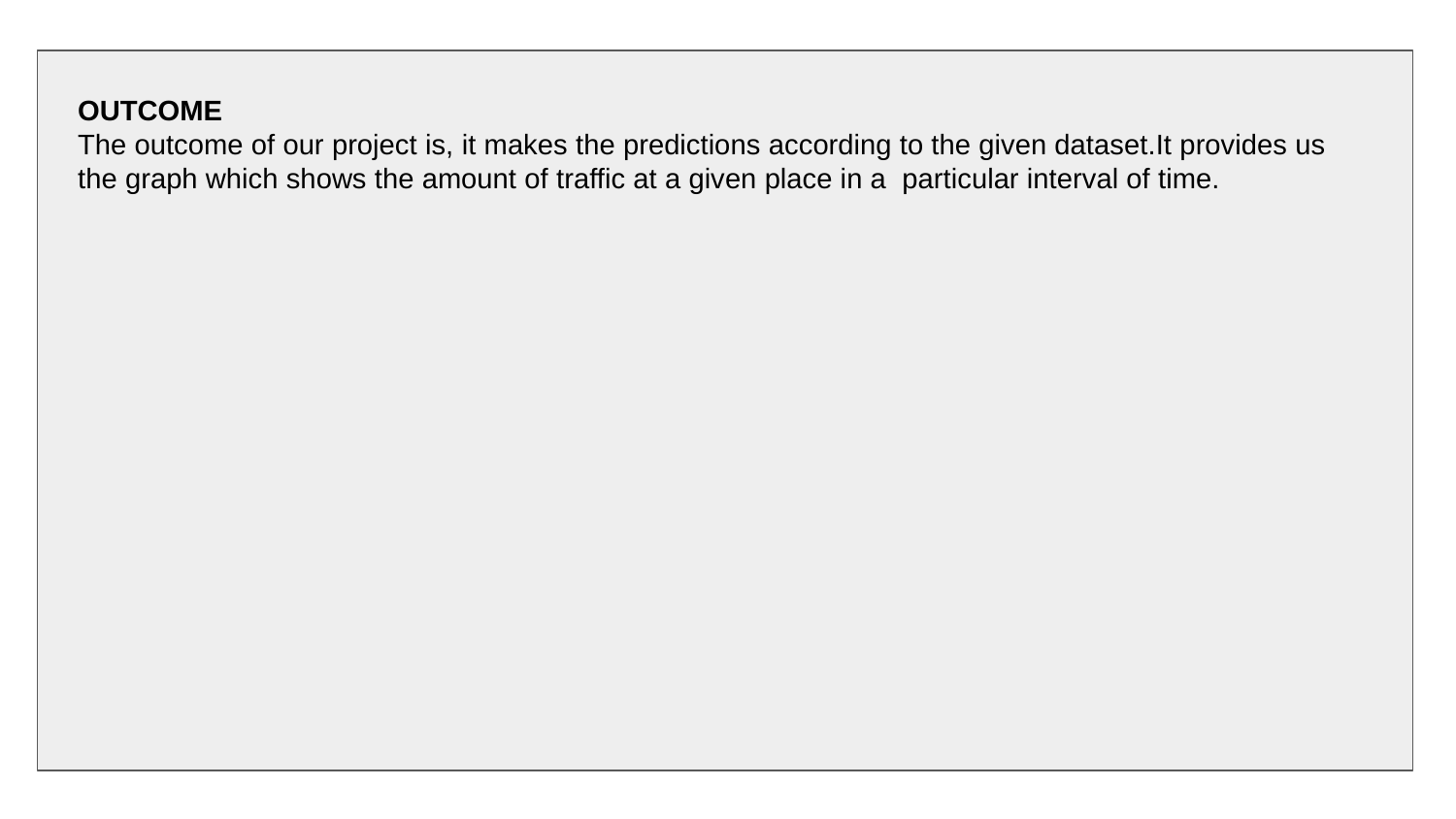

OUTCOME
The outcome of our project is, it makes the predictions according to the given dataset.It provides us the graph which shows the amount of traffic at a given place in a  particular interval of time.